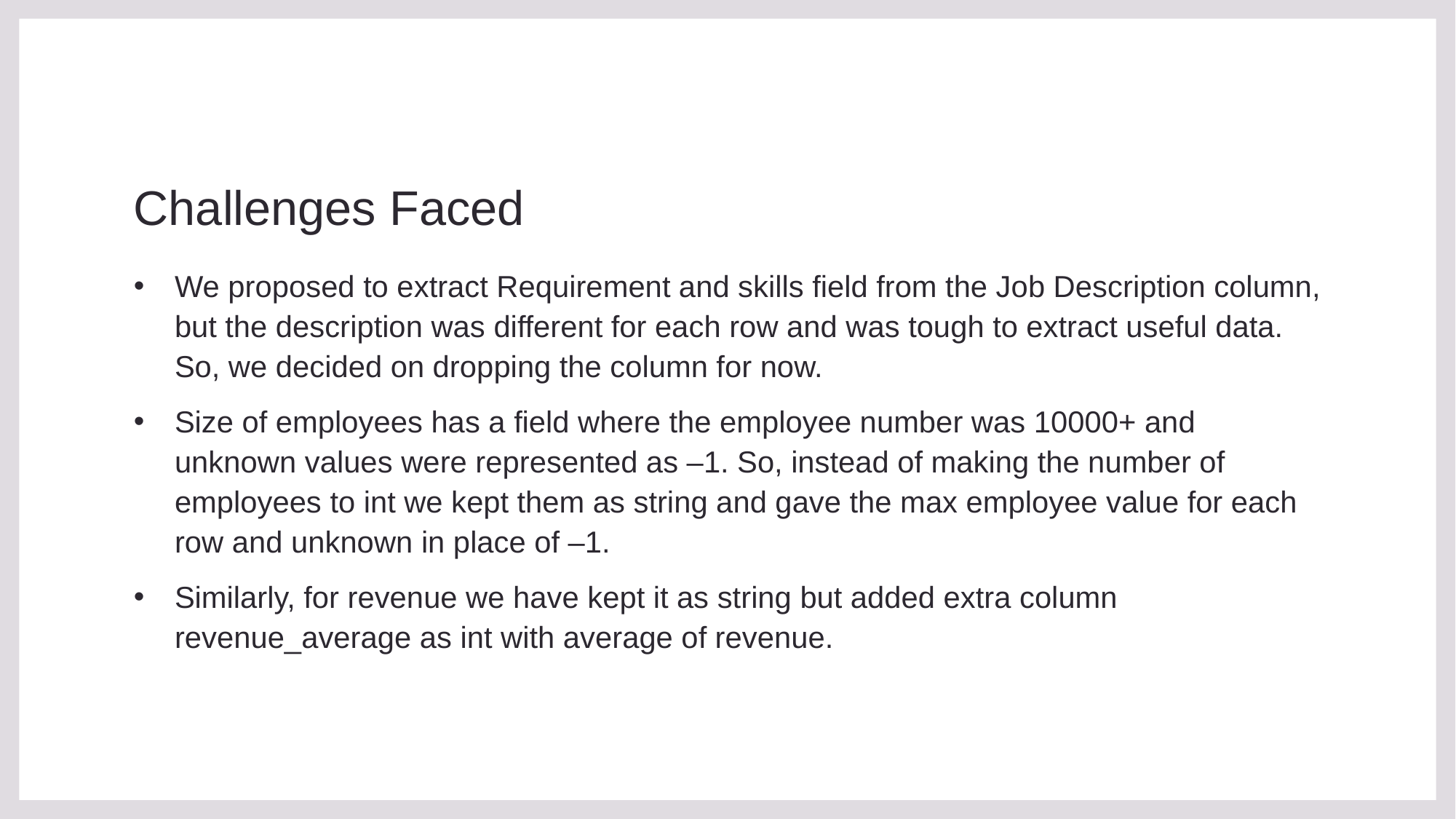

# Challenges Faced
We proposed to extract Requirement and skills field from the Job Description column, but the description was different for each row and was tough to extract useful data. So, we decided on dropping the column for now.
Size of employees has a field where the employee number was 10000+ and unknown values were represented as –1. So, instead of making the number of employees to int we kept them as string and gave the max employee value for each row and unknown in place of –1.
Similarly, for revenue we have kept it as string but added extra column revenue_average as int with average of revenue.